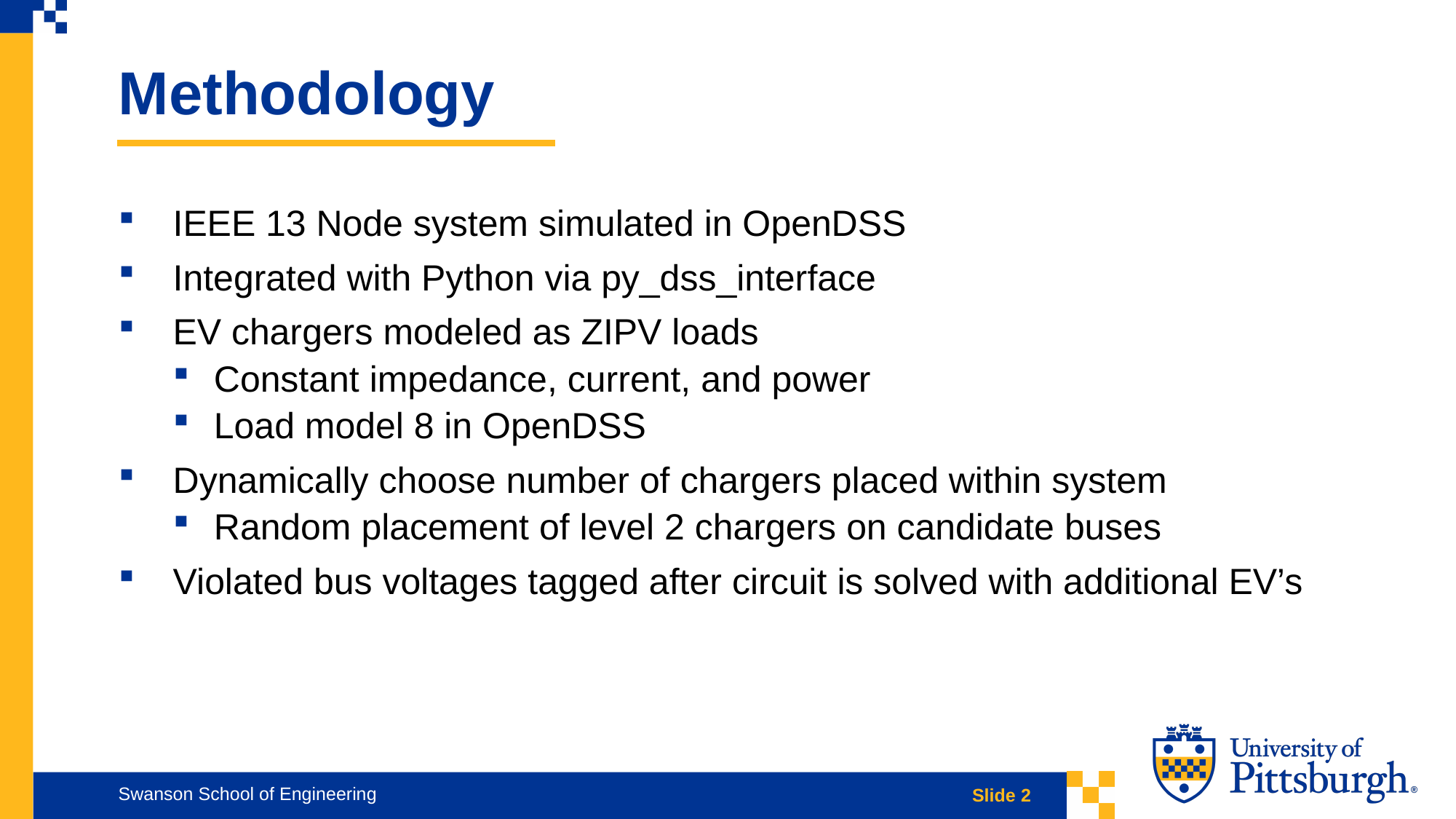

Methodology
IEEE 13 Node system simulated in OpenDSS
Integrated with Python via py_dss_interface
EV chargers modeled as ZIPV loads
Constant impedance, current, and power
Load model 8 in OpenDSS
Dynamically choose number of chargers placed within system
Random placement of level 2 chargers on candidate buses
Violated bus voltages tagged after circuit is solved with additional EV’s
Swanson School of Engineering
Slide 2